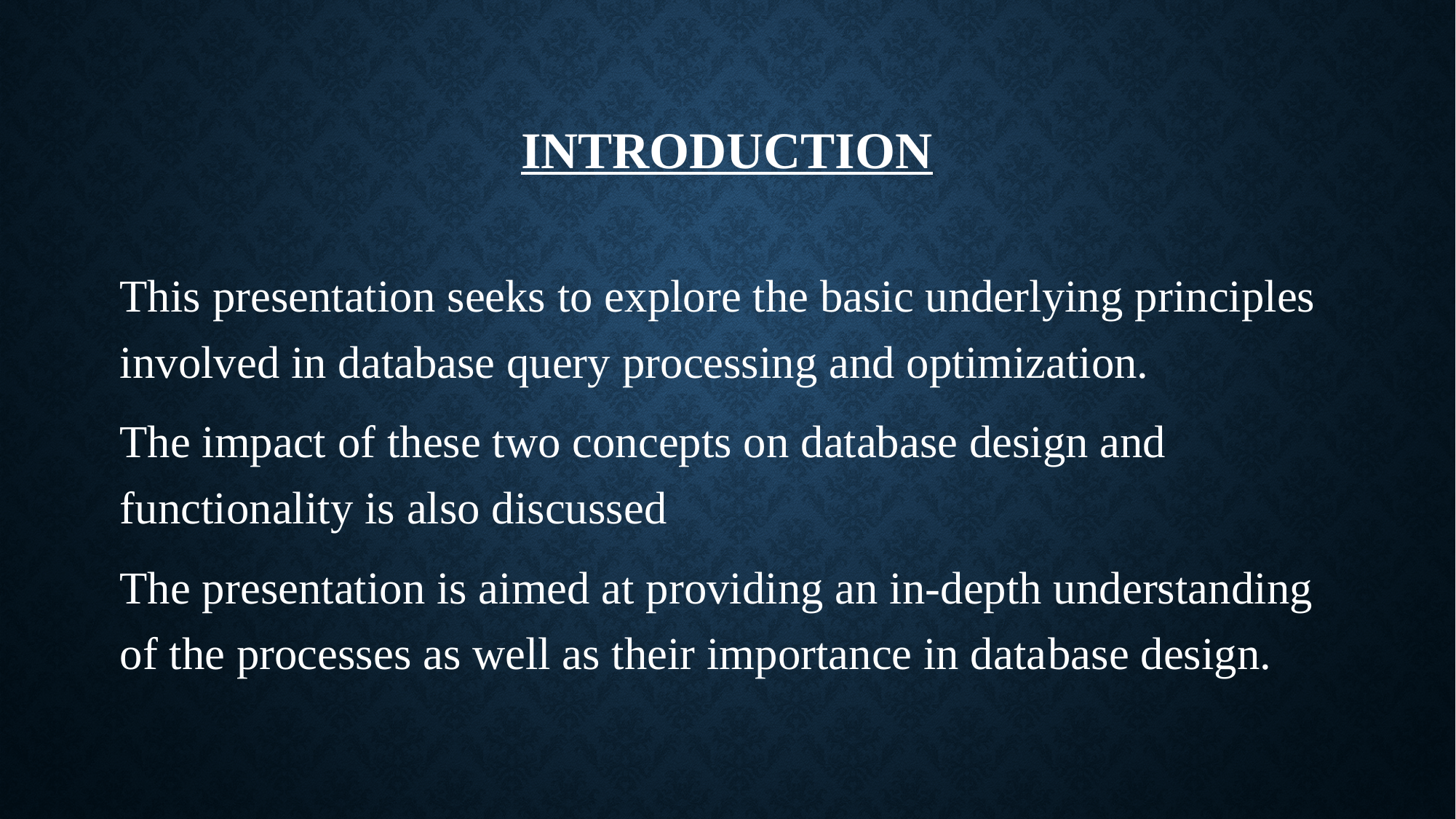

# INTRODUCTION
This presentation seeks to explore the basic underlying principles involved in database query processing and optimization.
The impact of these two concepts on database design and functionality is also discussed
The presentation is aimed at providing an in-depth understanding of the processes as well as their importance in database design.